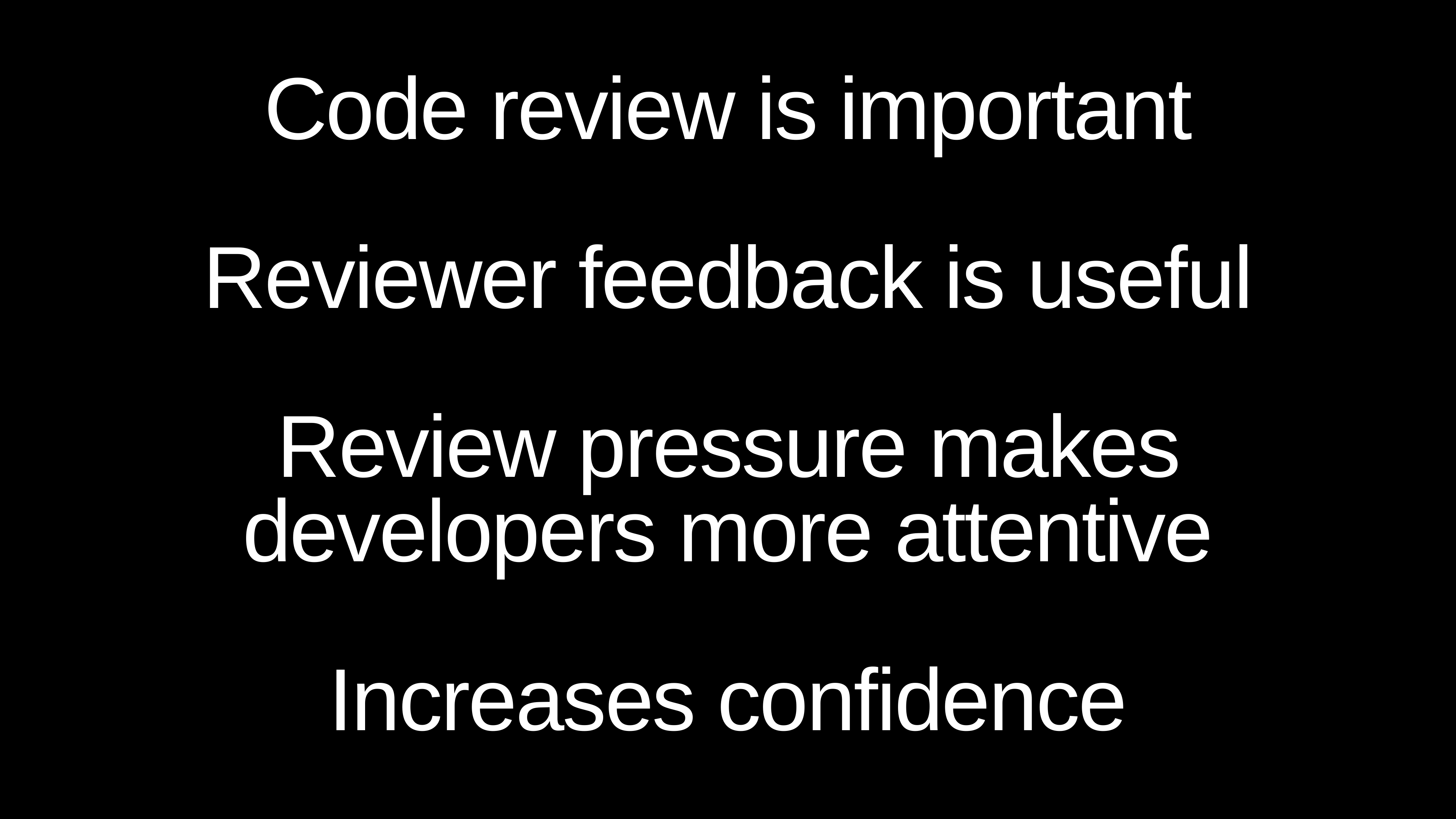

Code review is important

Reviewer feedback is useful

Review pressure makes developers more attentive

Increases confidence